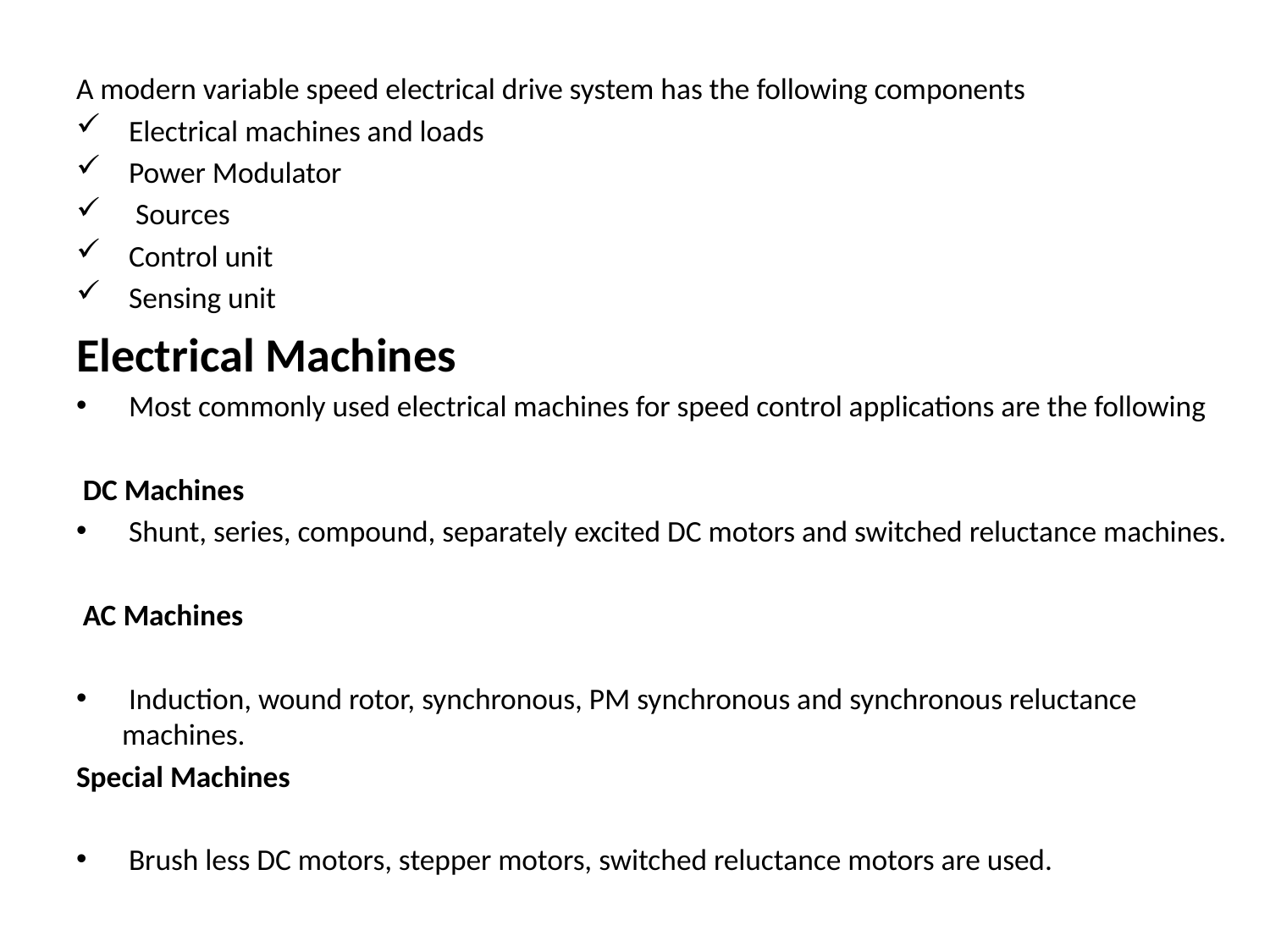

A modern variable speed electrical drive system has the following components
 Electrical machines and loads
 Power Modulator
  Sources
 Control unit
 Sensing unit
Electrical Machines
 Most commonly used electrical machines for speed control applications are the following

 DC Machines
 Shunt, series, compound, separately excited DC motors and switched reluctance machines.

 AC Machines

 Induction, wound rotor, synchronous, PM synchronous and synchronous reluctance machines.
Special Machines

 Brush less DC motors, stepper motors, switched reluctance motors are used.